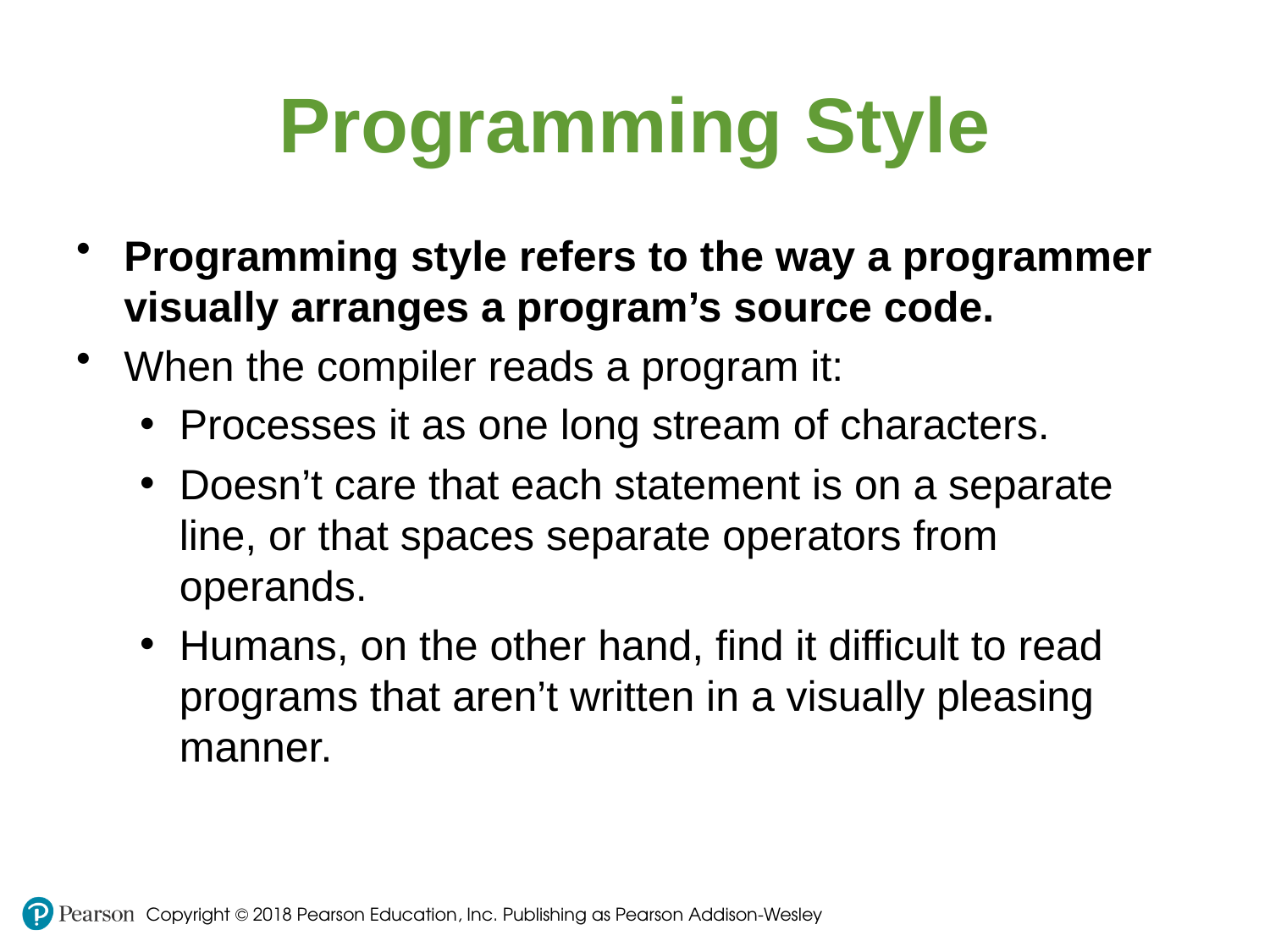

# Programming Style
Programming style refers to the way a programmer visually arranges a program’s source code.
When the compiler reads a program it:
Processes it as one long stream of characters.
Doesn’t care that each statement is on a separate line, or that spaces separate operators from operands.
Humans, on the other hand, find it difficult to read programs that aren’t written in a visually pleasing manner.